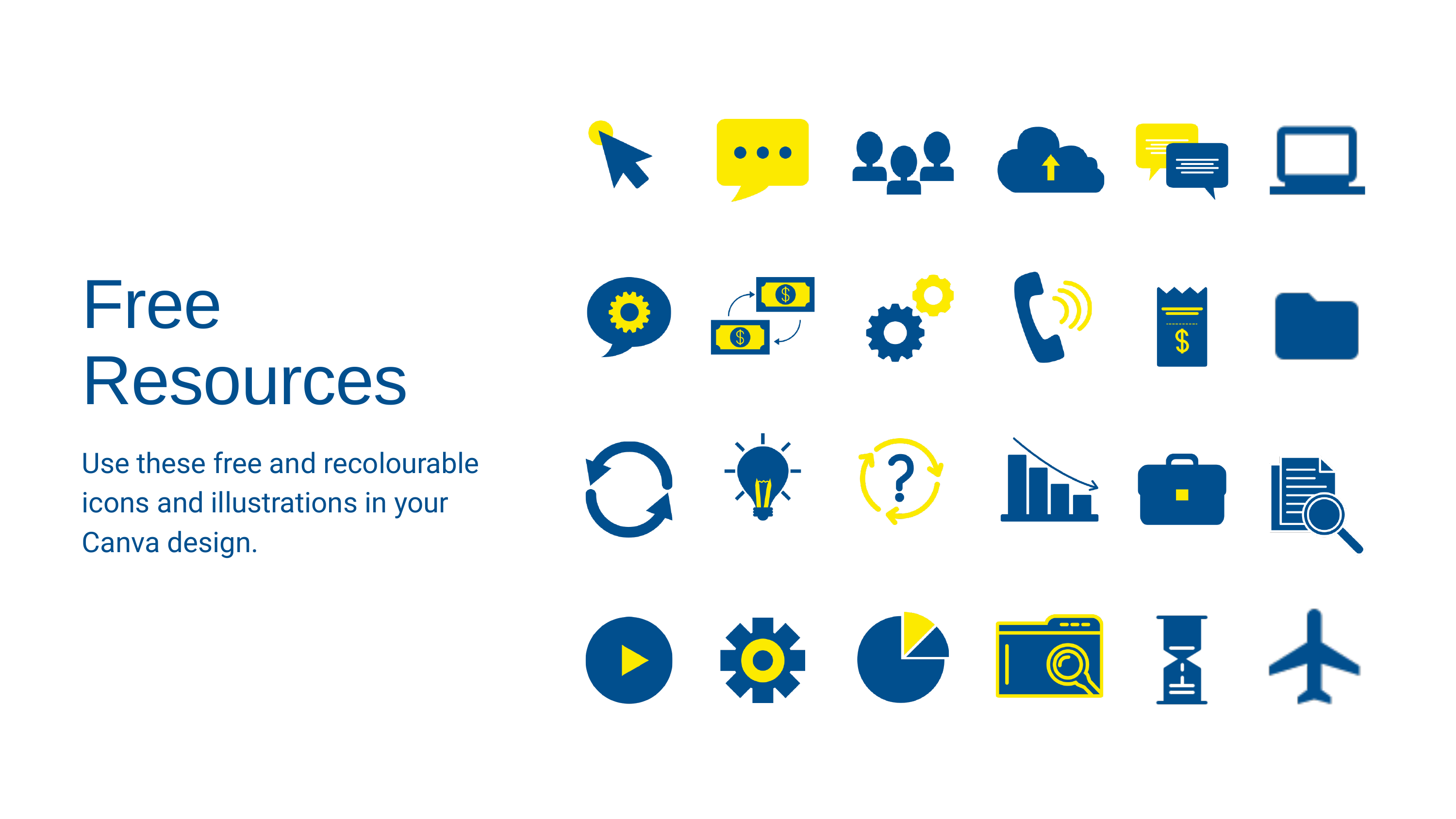

Free Resources
Use these free and recolourable icons and illustrations in your
Canva design.